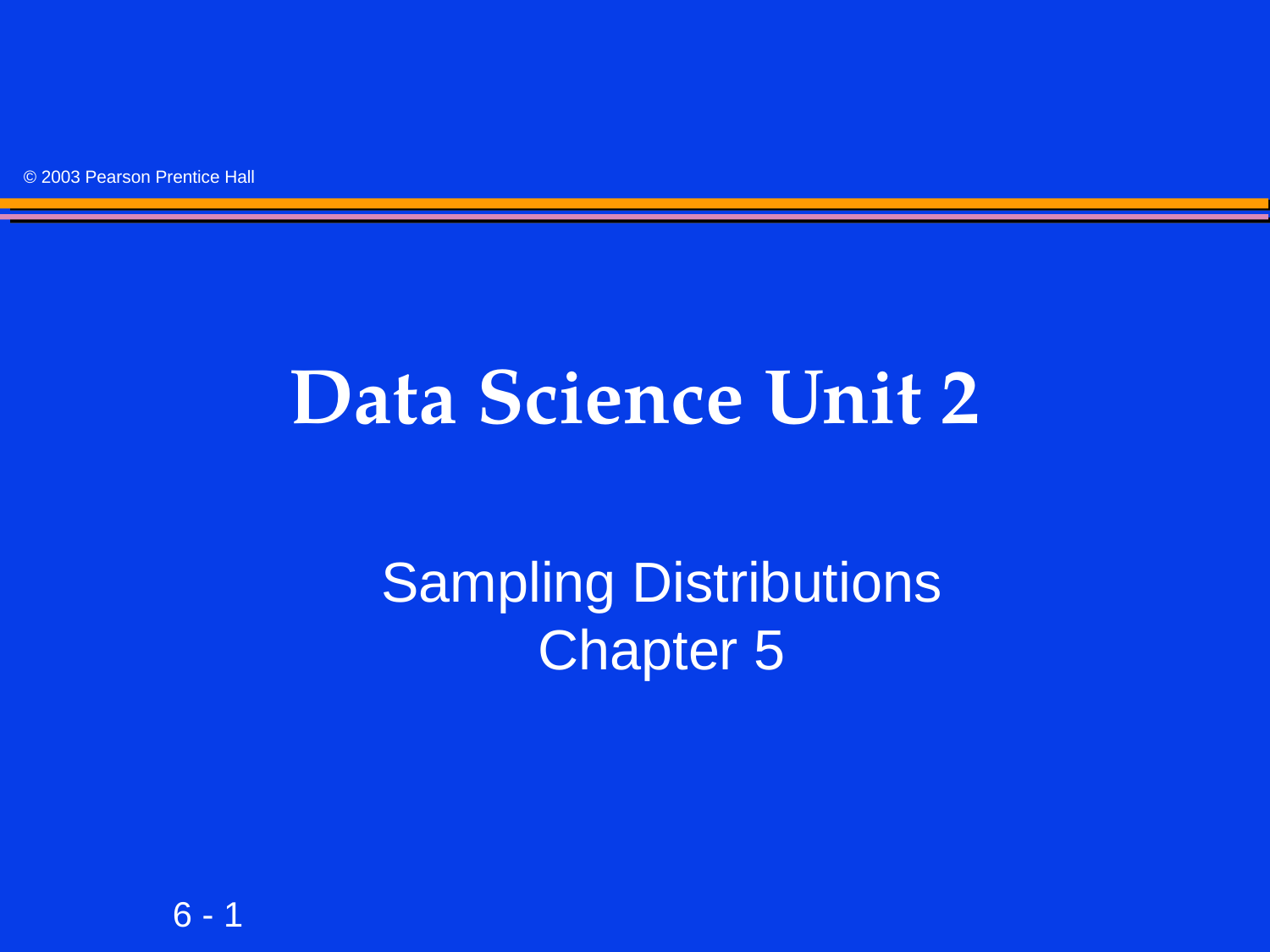

# Data Science Unit 2
Sampling Distributions
Chapter 5